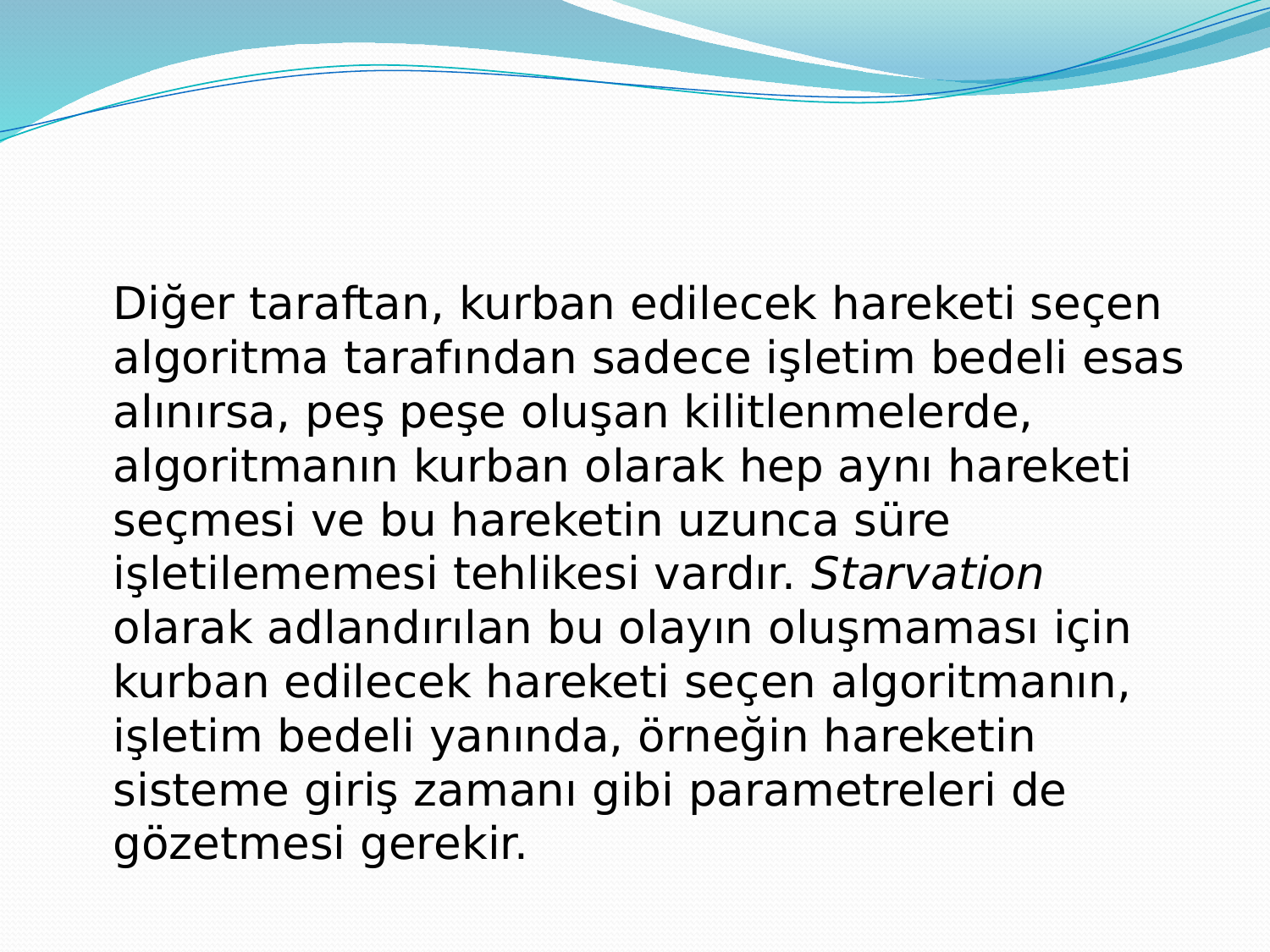

#
	Diğer taraftan, kurban edilecek hareketi seçen algoritma tarafından sadece işletim bedeli esas alınırsa, peş peşe oluşan kilitlenmelerde, algoritmanın kurban olarak hep aynı hareketi seçmesi ve bu hareketin uzunca süre işletilememesi tehlikesi vardır. Starvation olarak adlandırılan bu olayın oluşmaması için kurban edilecek hareketi seçen algoritmanın, işletim bedeli yanında, örneğin hareketin sisteme giriş zamanı gibi parametreleri de gözetmesi gerekir.